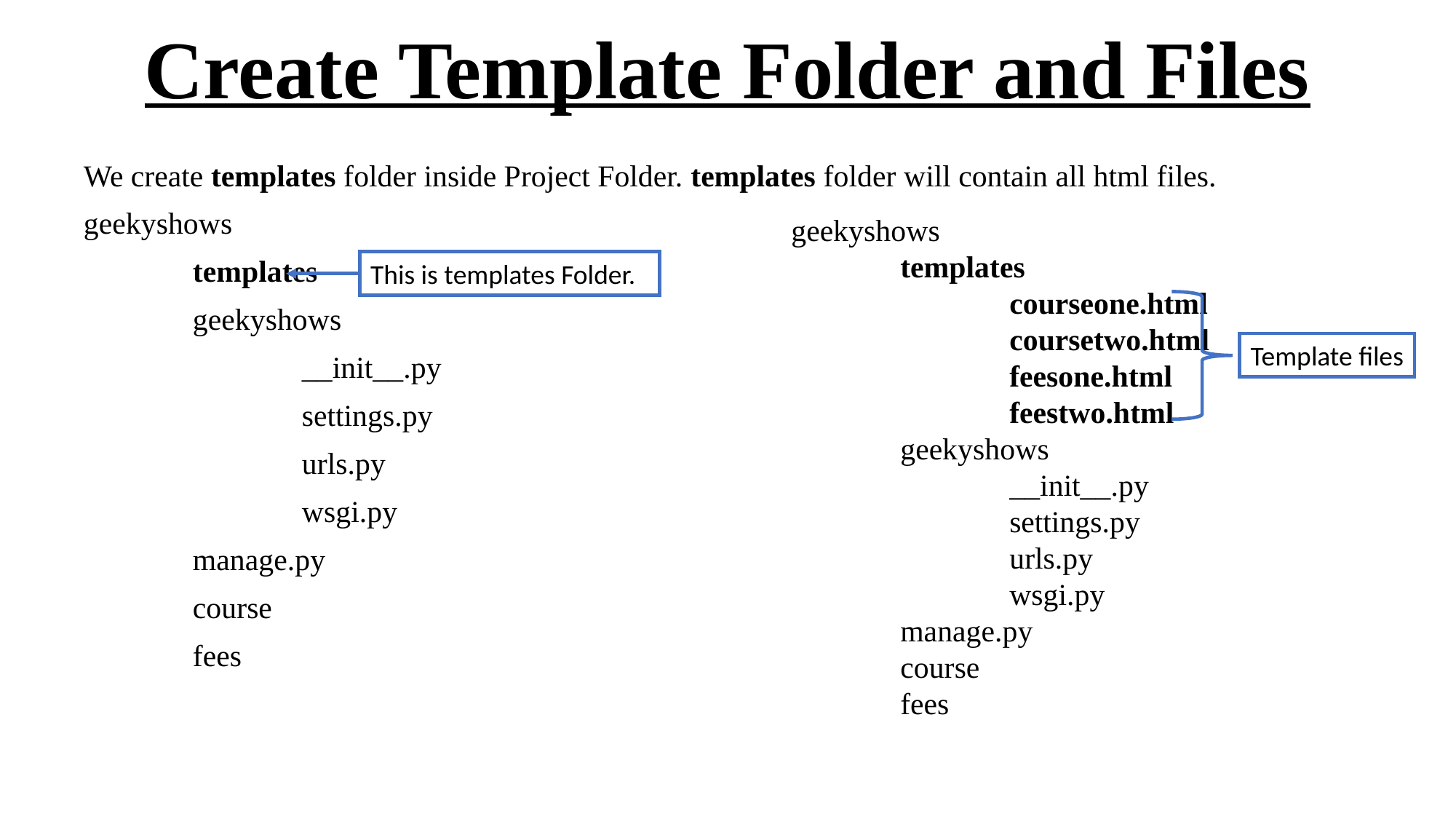

# Create Template Folder and Files
We create templates folder inside Project Folder. templates folder will contain all html files.
geekyshows
	templates
	geekyshows
		__init__.py
		settings.py
		urls.py
		wsgi.py
	manage.py
	course
	fees
geekyshows
	templates
		courseone.html
		coursetwo.html
		feesone.html
		feestwo.html		geekyshows
		__init__.py
		settings.py
		urls.py
		wsgi.py
	manage.py
	course
	fees
This is templates Folder.

Template files